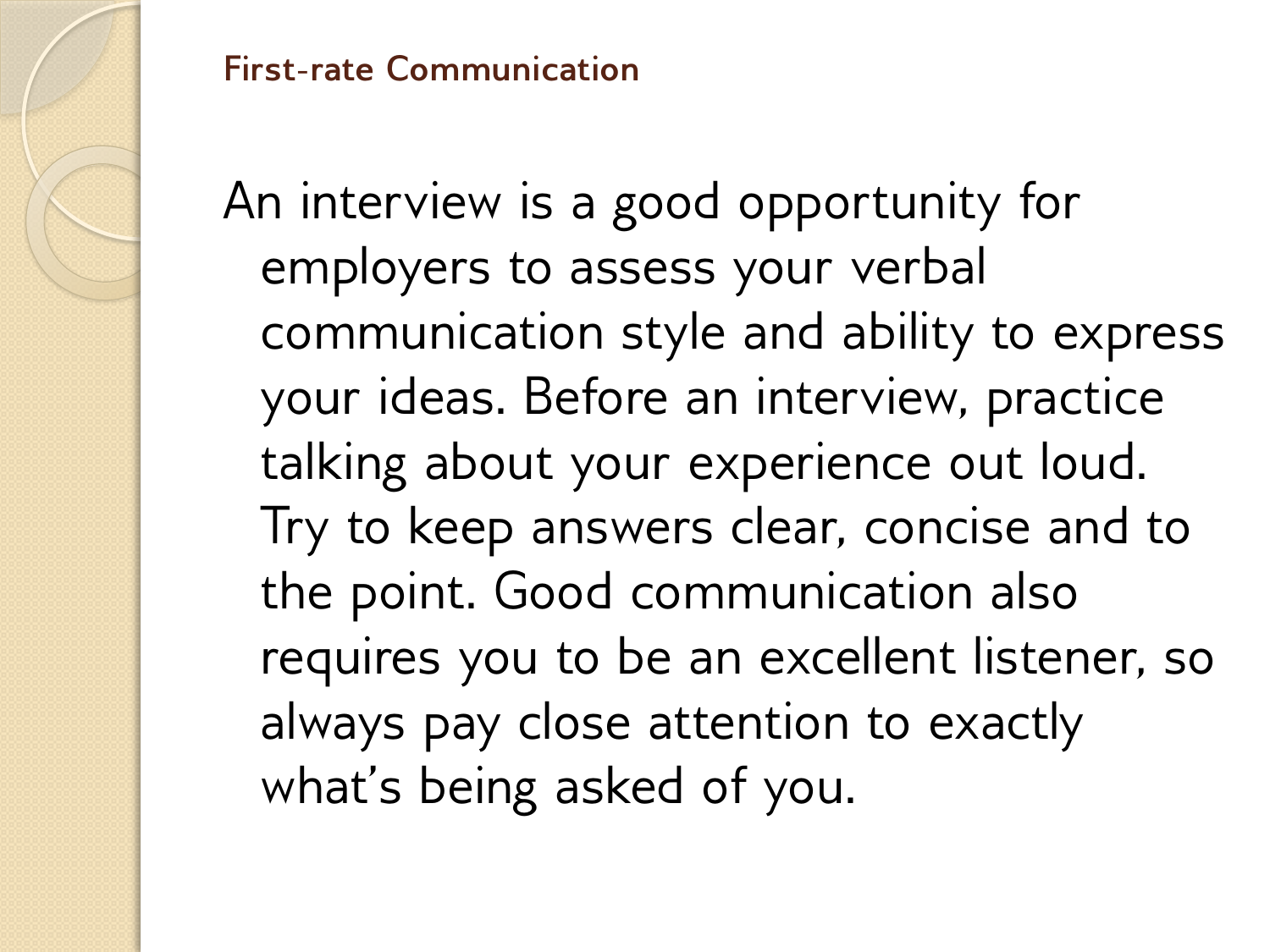

# First-rate Communication
An interview is a good opportunity for employers to assess your verbal communication style and ability to express your ideas. Before an interview, practice talking about your experience out loud. Try to keep answers clear, concise and to the point. Good communication also requires you to be an excellent listener, so always pay close attention to exactly what’s being asked of you.